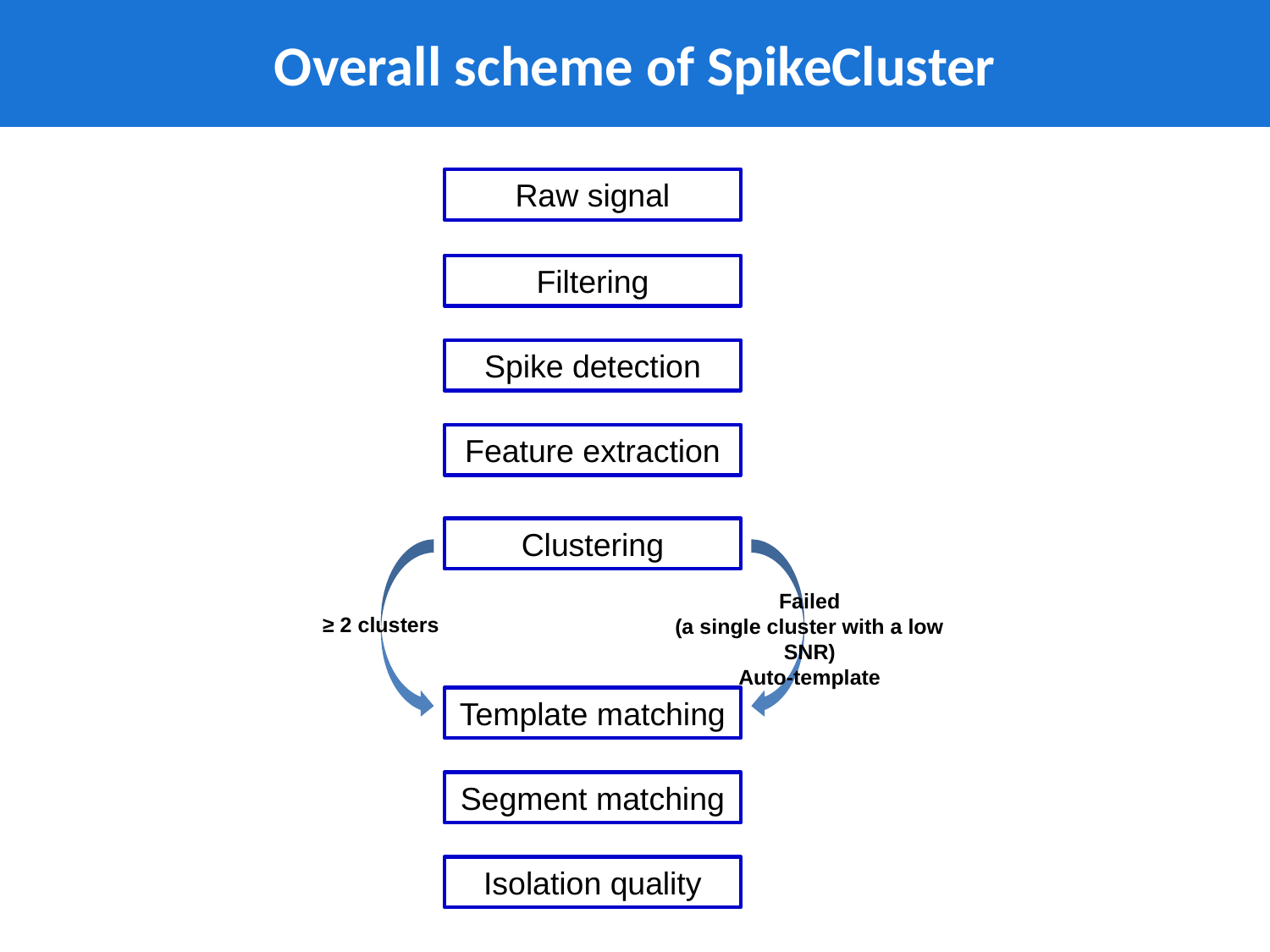

# Overall scheme of SpikeCluster
Raw signal
Filtering
Spike detection
Feature extraction
Clustering

Failed
(a single cluster with a low SNR)
Auto-template
≥ 2 clusters
Template matching
Segment matching
Isolation quality